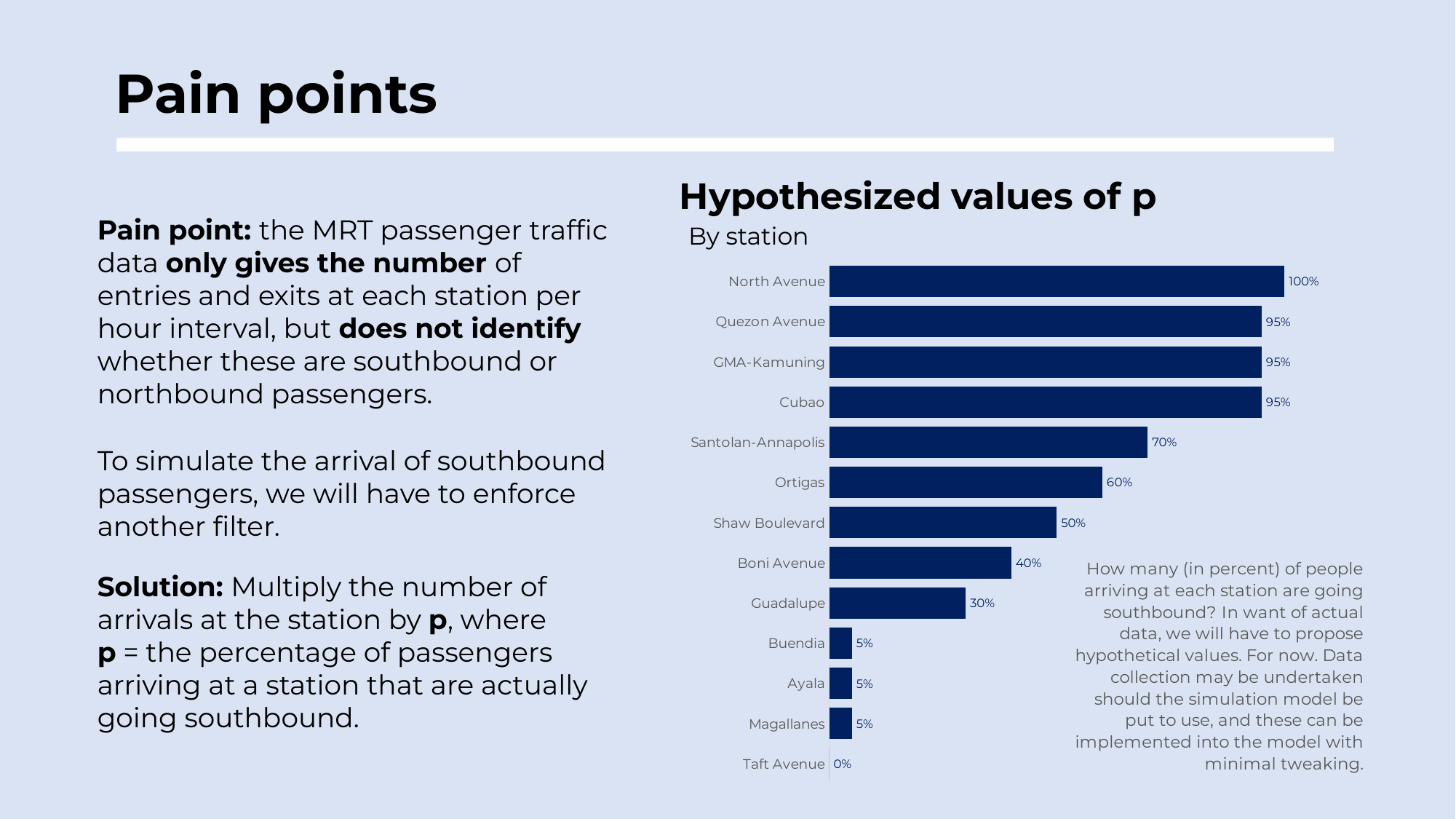

Pain points

Hypothesized values of p
Pain point: the MRT passenger traffic data only gives the number of entries and exits at each station per hour interval, but does not identify whether these are southbound or northbound passengers.
By station

### Chart

| Category | Series 1 |
|---|---|
| Taft Avenue | 0.0 |
| Magallanes | 0.05 |
| Ayala | 0.05 |
| Buendia | 0.05 |
| Guadalupe | 0.3 |
| Boni Avenue | 0.4 |
| Shaw Boulevard | 0.5 |
| Ortigas | 0.6 |
| Santolan-Annapolis | 0.7 |
| Cubao | 0.95 |
| GMA-Kamuning | 0.95 |
| Quezon Avenue | 0.95 |
| North Avenue | 1.0 |
To simulate the arrival of southbound passengers, we will have to enforce another filter.
Solution: Multiply the number of arrivals at the station by p, where
p = the percentage of passengers arriving at a station that are actually going southbound.